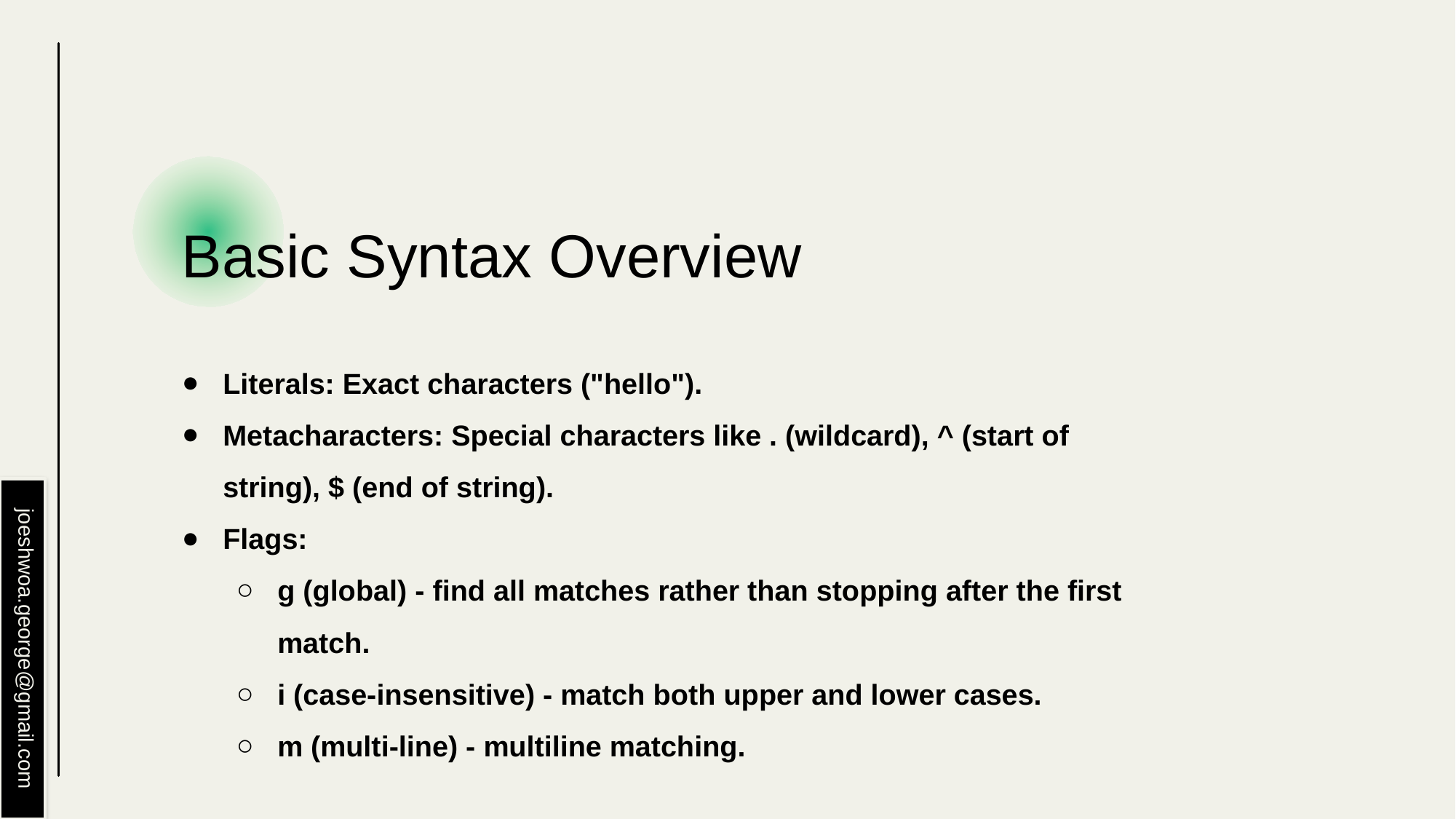

# Basic Syntax Overview
Literals: Exact characters ("hello").
Metacharacters: Special characters like . (wildcard), ^ (start of string), $ (end of string).
Flags:
g (global) - find all matches rather than stopping after the first match.
i (case-insensitive) - match both upper and lower cases.
m (multi-line) - multiline matching.
joeshwoa.george@gmail.com